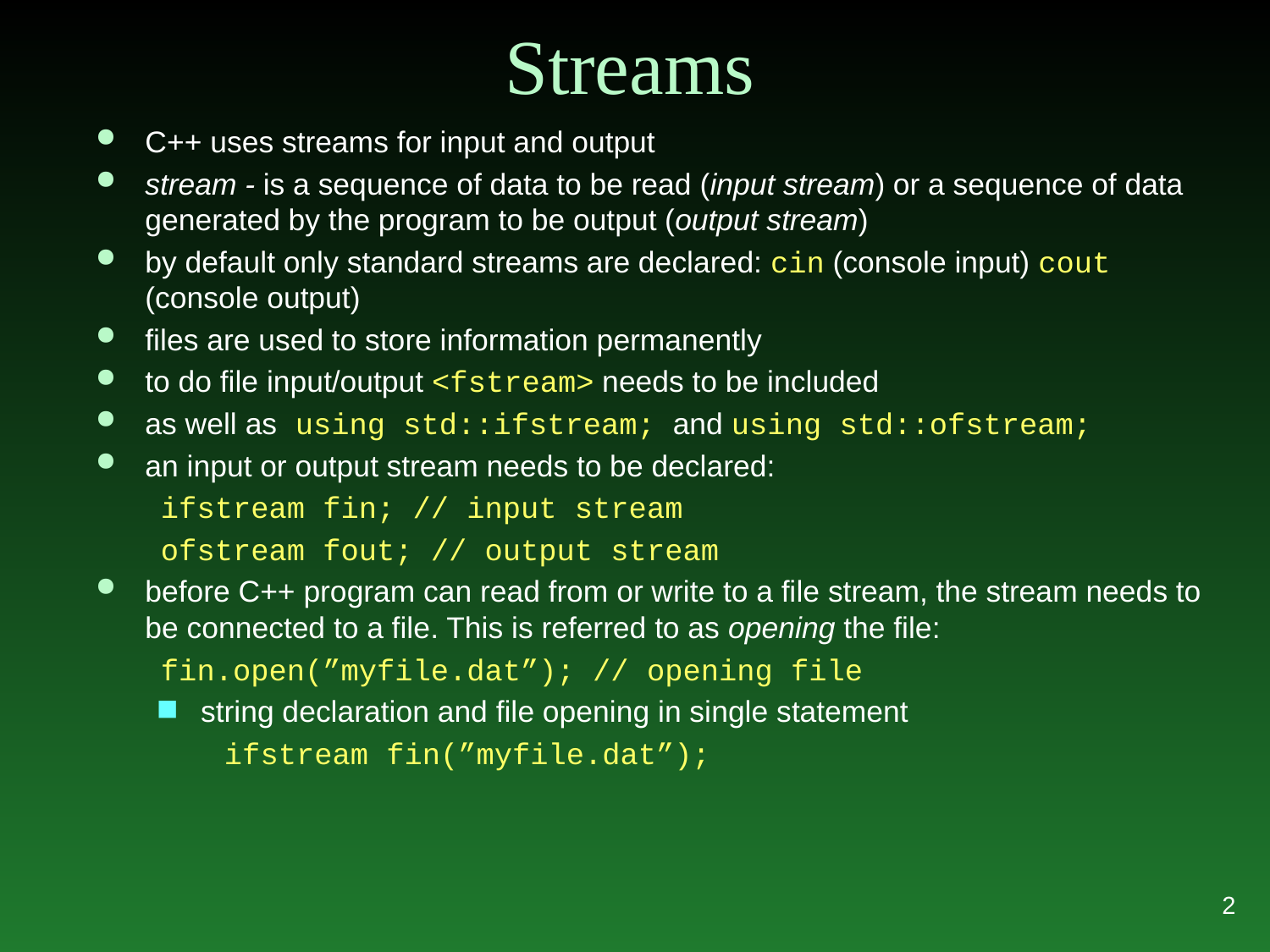

# Streams
C++ uses streams for input and output
stream - is a sequence of data to be read (input stream) or a sequence of data generated by the program to be output (output stream)
by default only standard streams are declared: cin (console input) cout (console output)
files are used to store information permanently
to do file input/output <fstream> needs to be included
as well as using std::ifstream; and using std::ofstream;
an input or output stream needs to be declared:
ifstream fin; // input stream
ofstream fout; // output stream
before C++ program can read from or write to a file stream, the stream needs to be connected to a file. This is referred to as opening the file:
fin.open(”myfile.dat”); // opening file
string declaration and file opening in single statement
ifstream fin(”myfile.dat”);

2